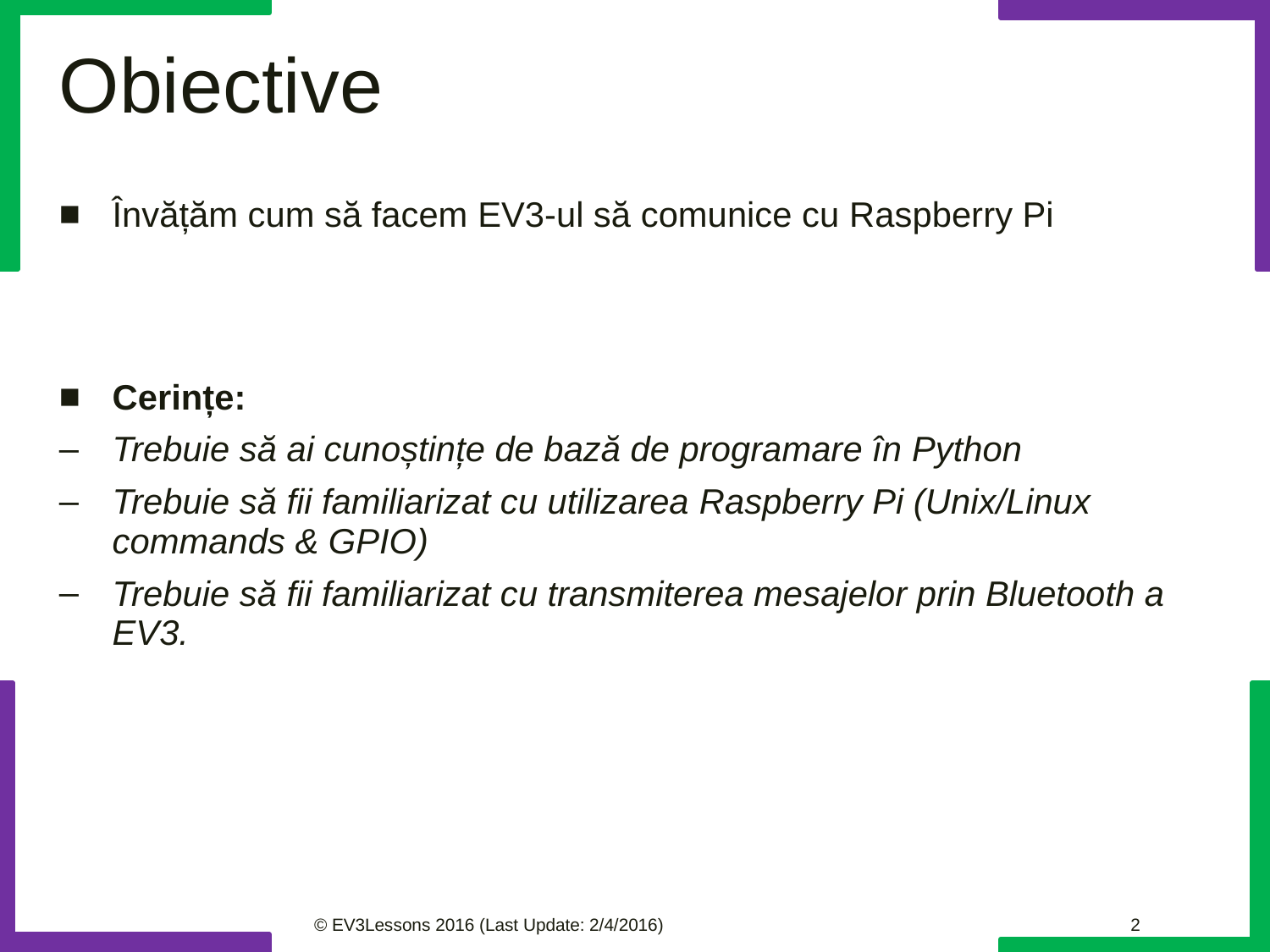

# Obiective
Învățăm cum să facem EV3-ul să comunice cu Raspberry Pi

Cerințe:
Trebuie să ai cunoștințe de bază de programare în Python
Trebuie să fii familiarizat cu utilizarea Raspberry Pi (Unix/Linux commands & GPIO)
Trebuie să fii familiarizat cu transmiterea mesajelor prin Bluetooth a EV3.
© EV3Lessons 2016 (Last Update: 2/4/2016)
2